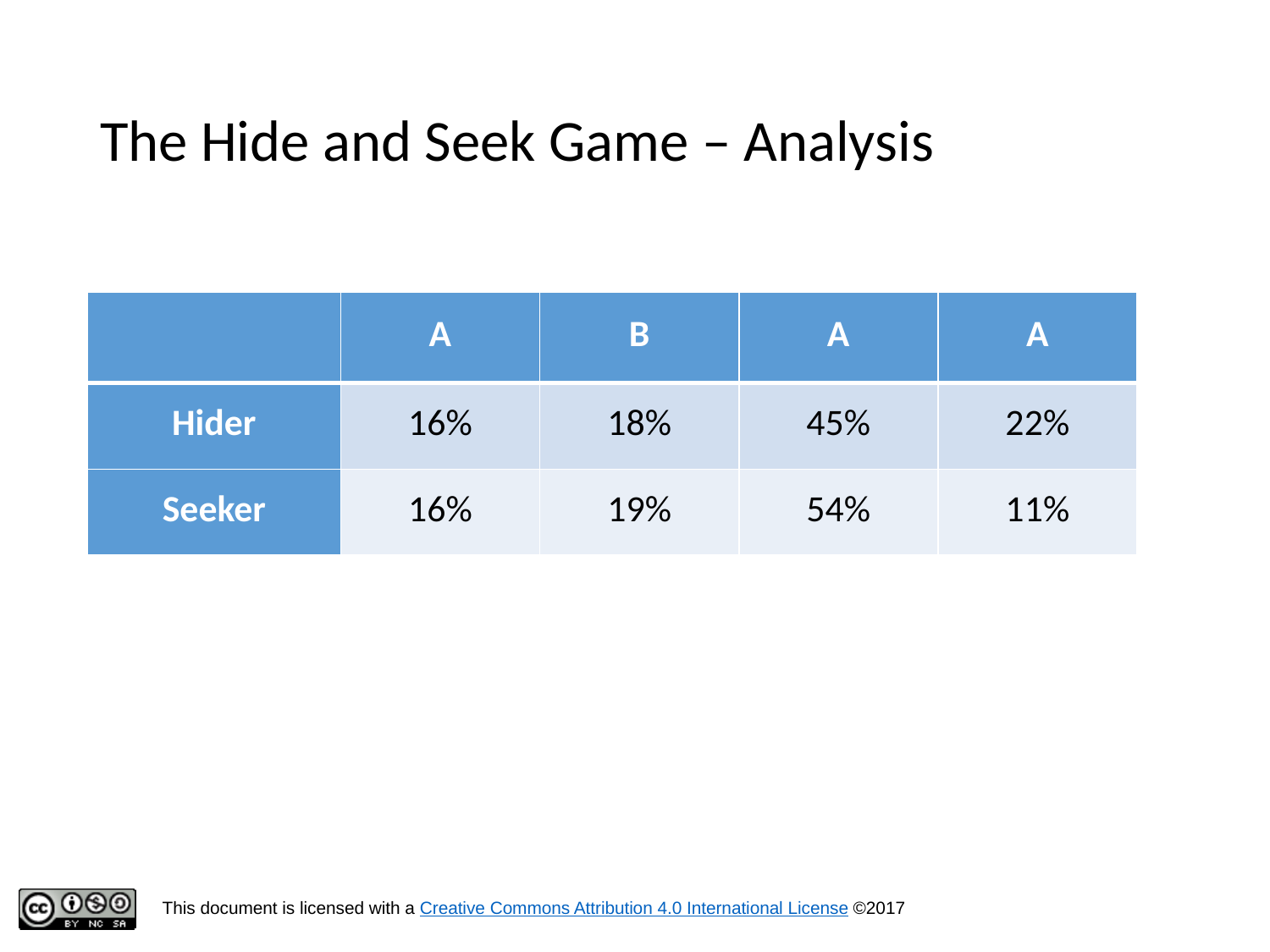

# The Hide and Seek Game – Analysis

|  | A | B | A | A |
| --- | --- | --- | --- | --- |
| Hider | 16% | 18% | 45% | 22% |
| Seeker | 16% | 19% | 54% | 11% |